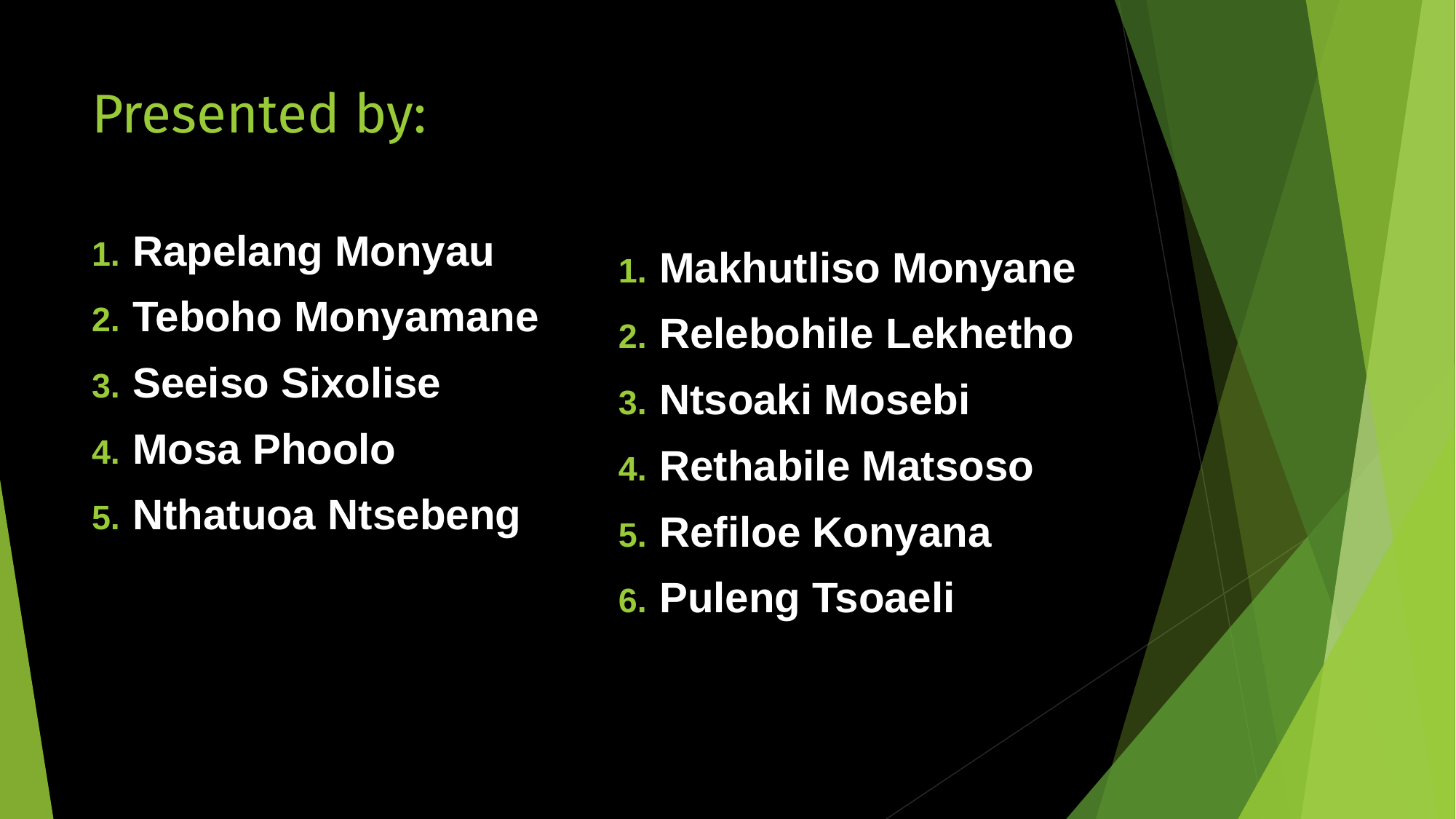

# Presented by:
Rapelang Monyau
Teboho Monyamane
Seeiso Sixolise
Mosa Phoolo
Nthatuoa Ntsebeng
Makhutliso Monyane
Relebohile Lekhetho
Ntsoaki Mosebi
Rethabile Matsoso
Refiloe Konyana
Puleng Tsoaeli